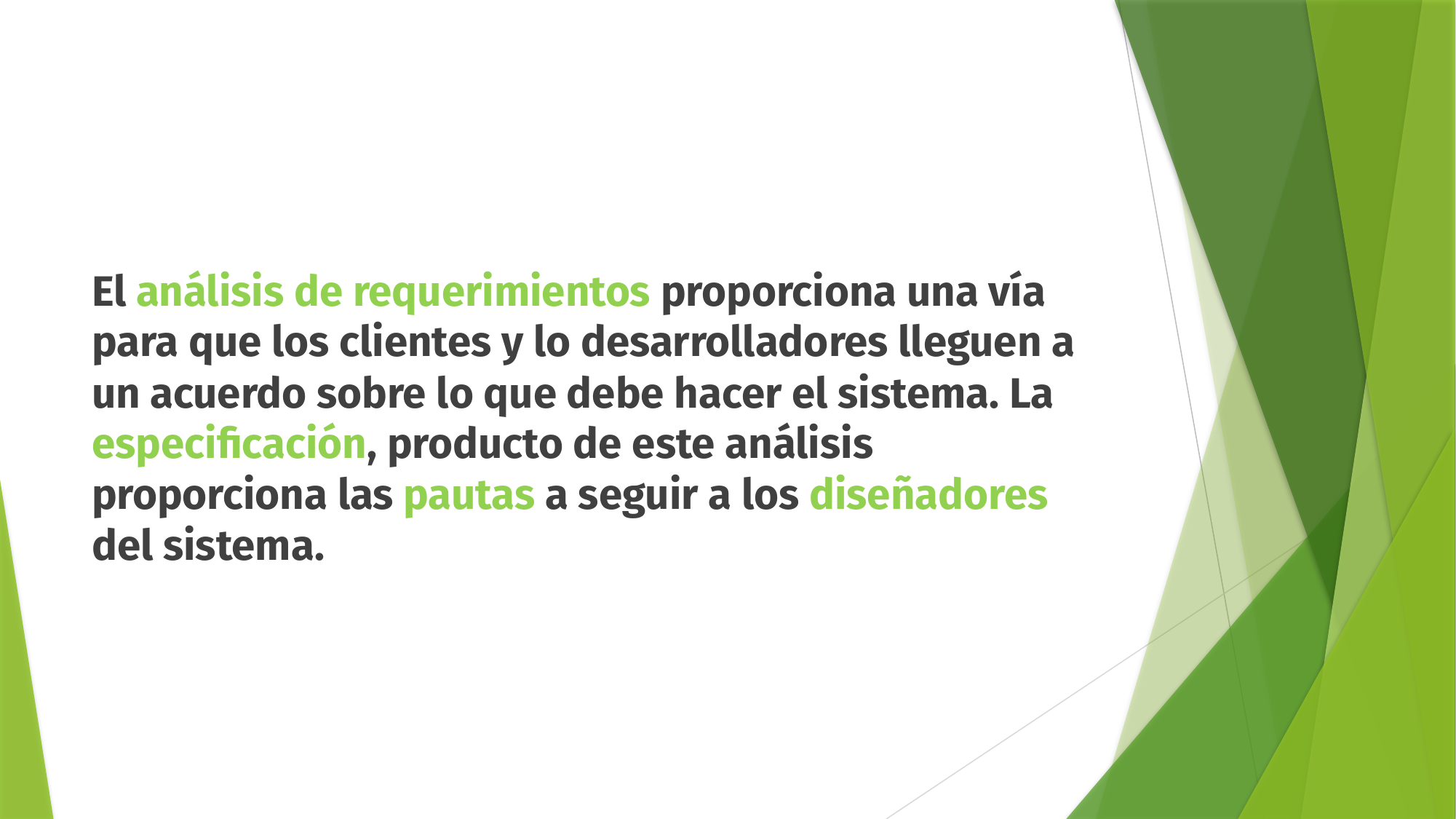

#
El análisis de requerimientos proporciona una vía para que los clientes y lo desarrolladores lleguen a un acuerdo sobre lo que debe hacer el sistema. La especificación, producto de este análisis proporciona las pautas a seguir a los diseñadores del sistema.